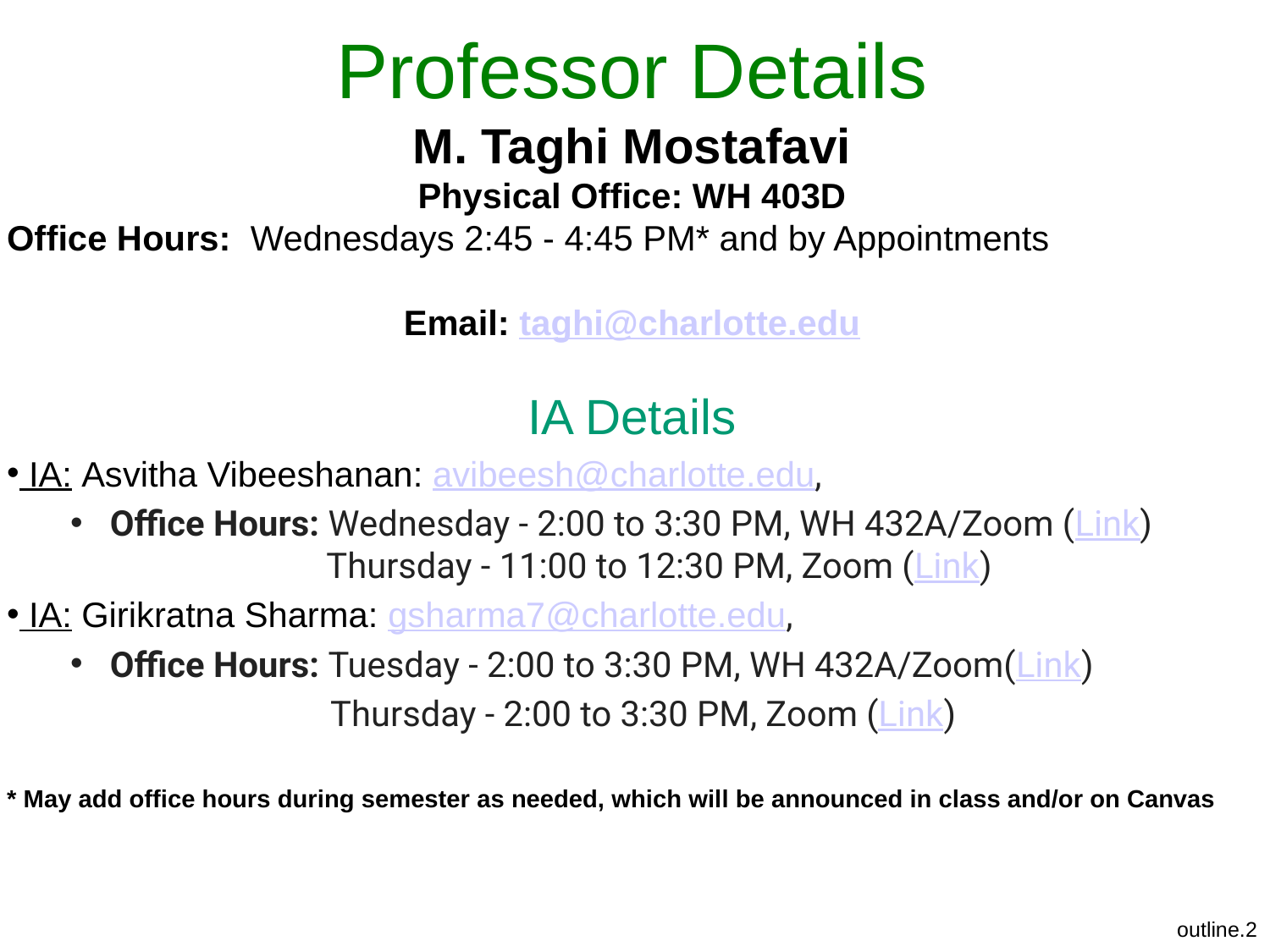

Professor Details
M. Taghi Mostafavi
Physical Office: WH 403D
Office Hours:  Wednesdays 2:45 - 4:45 PM* and by Appointments

Email: taghi@charlotte.edu

IA Details
 IA: Asvitha Vibeeshanan: avibeesh@charlotte.edu,
Office Hours: Wednesday - 2:00 to 3:30 PM, WH 432A/Zoom (Link)
                         Thursday - 11:00 to 12:30 PM, Zoom (Link)
 IA: Girikratna Sharma: gsharma7@charlotte.edu,
Office Hours: Tuesday - 2:00 to 3:30 PM, WH 432A/Zoom(Link)
		        Thursday - 2:00 to 3:30 PM, Zoom (Link)

* May add office hours during semester as needed, which will be announced in class and/or on Canvas

outline.2